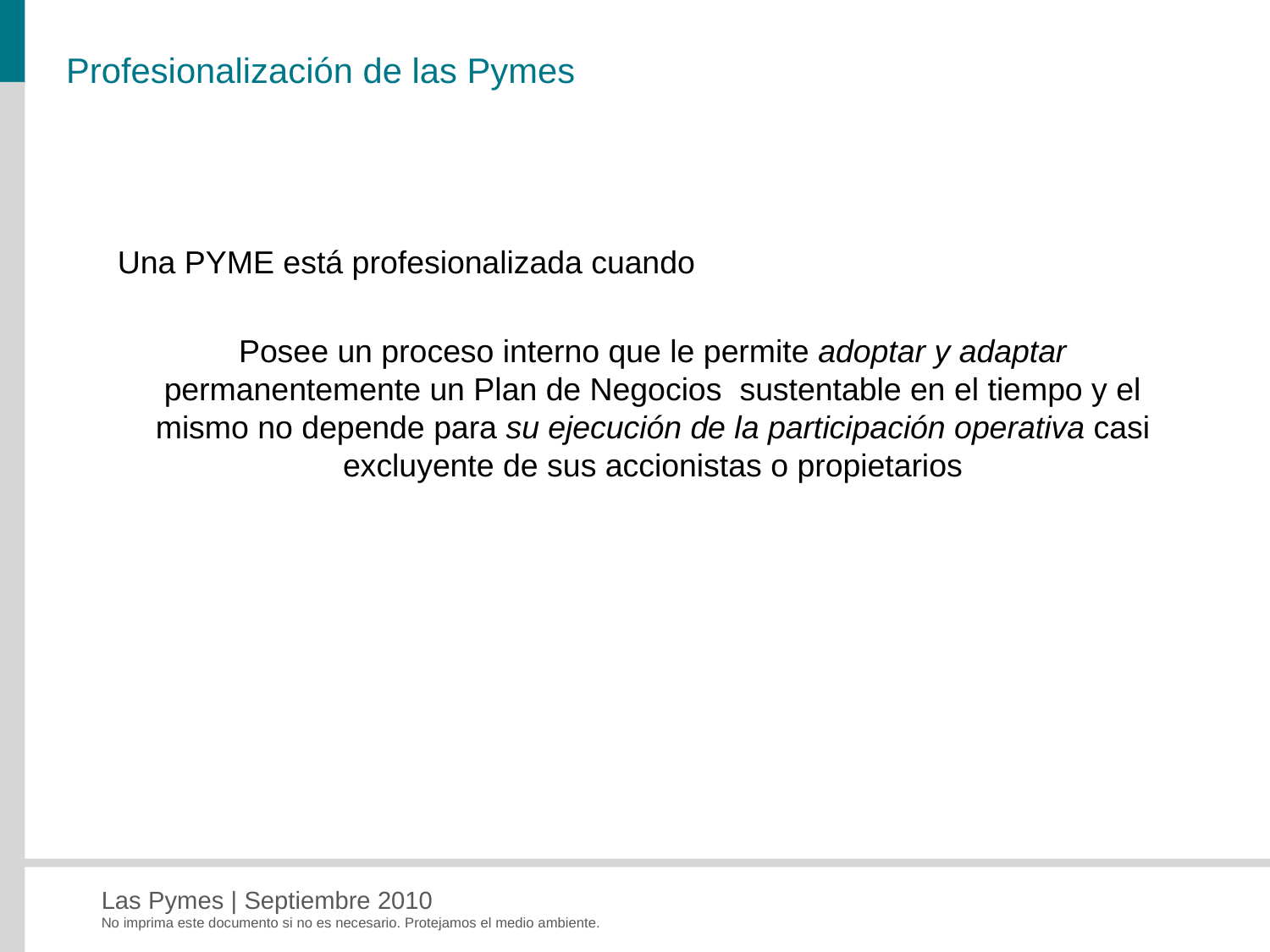

# Profesionalización de las Pymes
Una PYME está profesionalizada cuando

Posee un proceso interno que le permite adoptar y adaptar permanentemente un Plan de Negocios  sustentable en el tiempo y el mismo no depende para su ejecución de la participación operativa casi excluyente de sus accionistas o propietarios